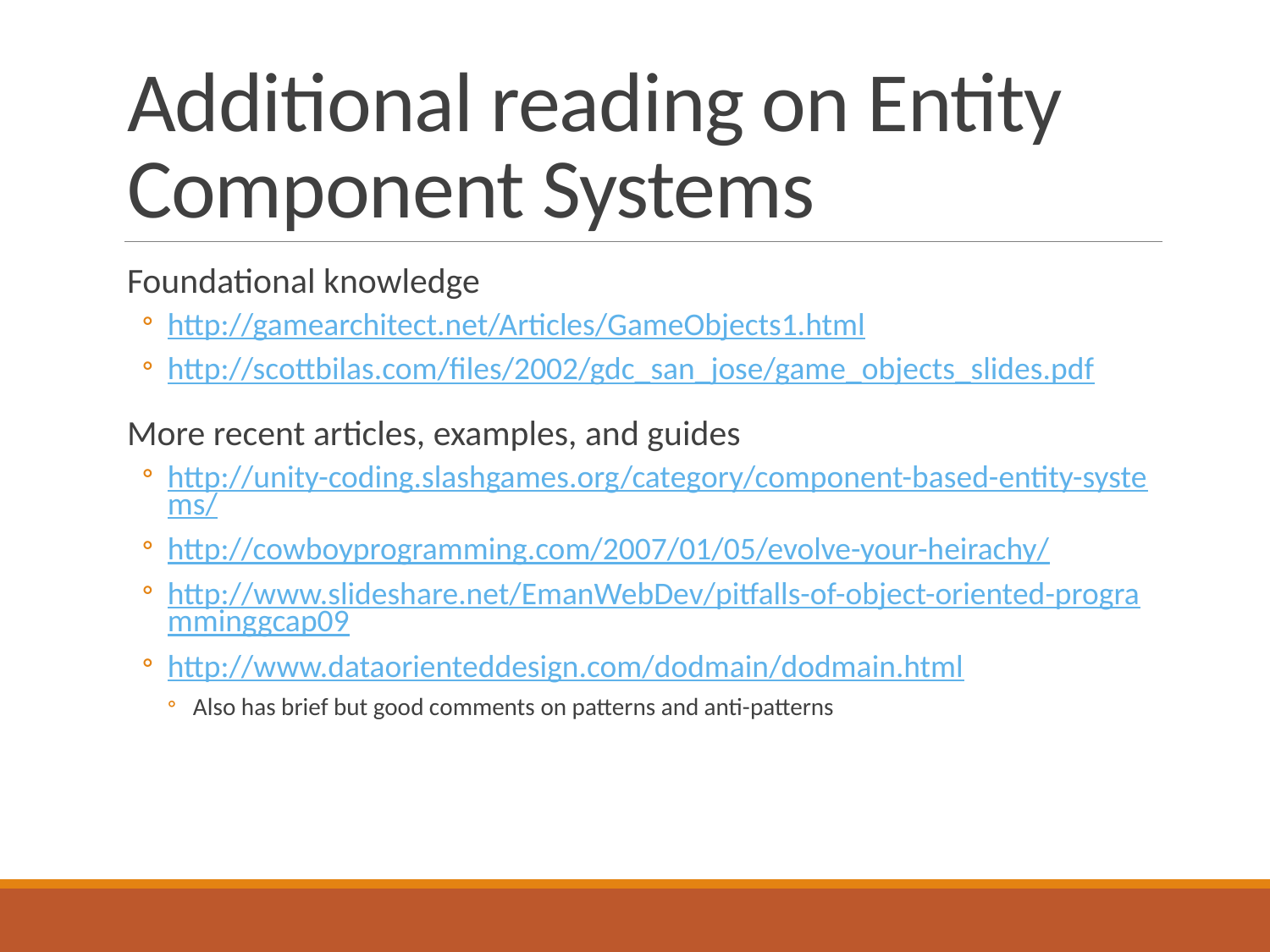

# Additional reading on Entity Component Systems
Foundational knowledge
http://gamearchitect.net/Articles/GameObjects1.html
http://scottbilas.com/files/2002/gdc_san_jose/game_objects_slides.pdf
More recent articles, examples, and guides
http://unity-coding.slashgames.org/category/component-based-entity-systems/
http://cowboyprogramming.com/2007/01/05/evolve-your-heirachy/
http://www.slideshare.net/EmanWebDev/pitfalls-of-object-oriented-programminggcap09
http://www.dataorienteddesign.com/dodmain/dodmain.html
Also has brief but good comments on patterns and anti-patterns